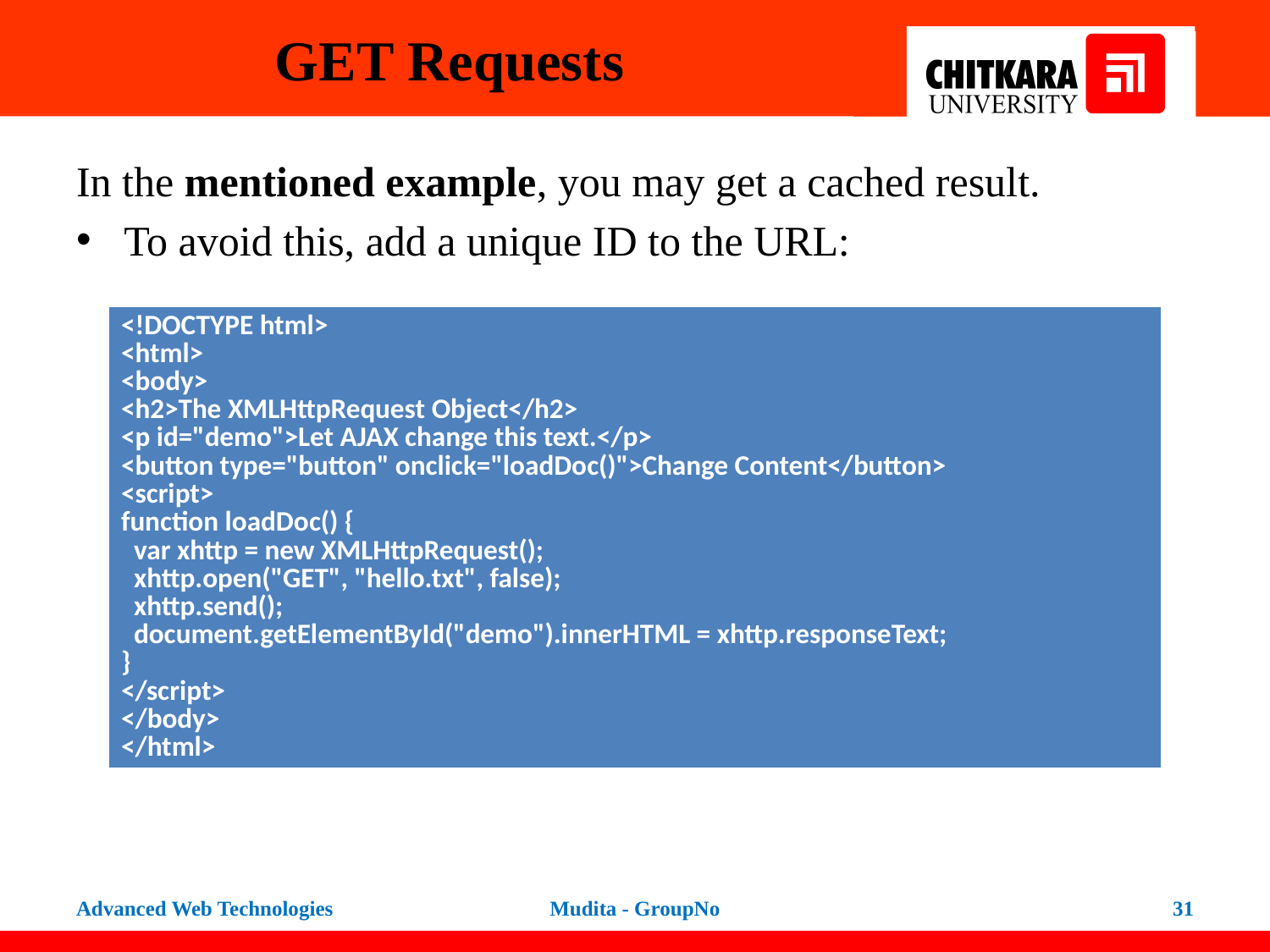

# GET Requests
In the mentioned example, you may get a cached result.
To avoid this, add a unique ID to the URL:

| <!DOCTYPE html> <html> <body> <h2>The XMLHttpRequest Object</h2> <p id="demo">Let AJAX change this text.</p> <button type="button" onclick="loadDoc()">Change Content</button> <script> function loadDoc() { var xhttp = new XMLHttpRequest(); xhttp.open("GET", "hello.txt", false); xhttp.send(); document.getElementById("demo").innerHTML = xhttp.responseText; } </script> </body> </html> |
| --- |
Advanced Web Technologies
Mudita - GroupNo
31